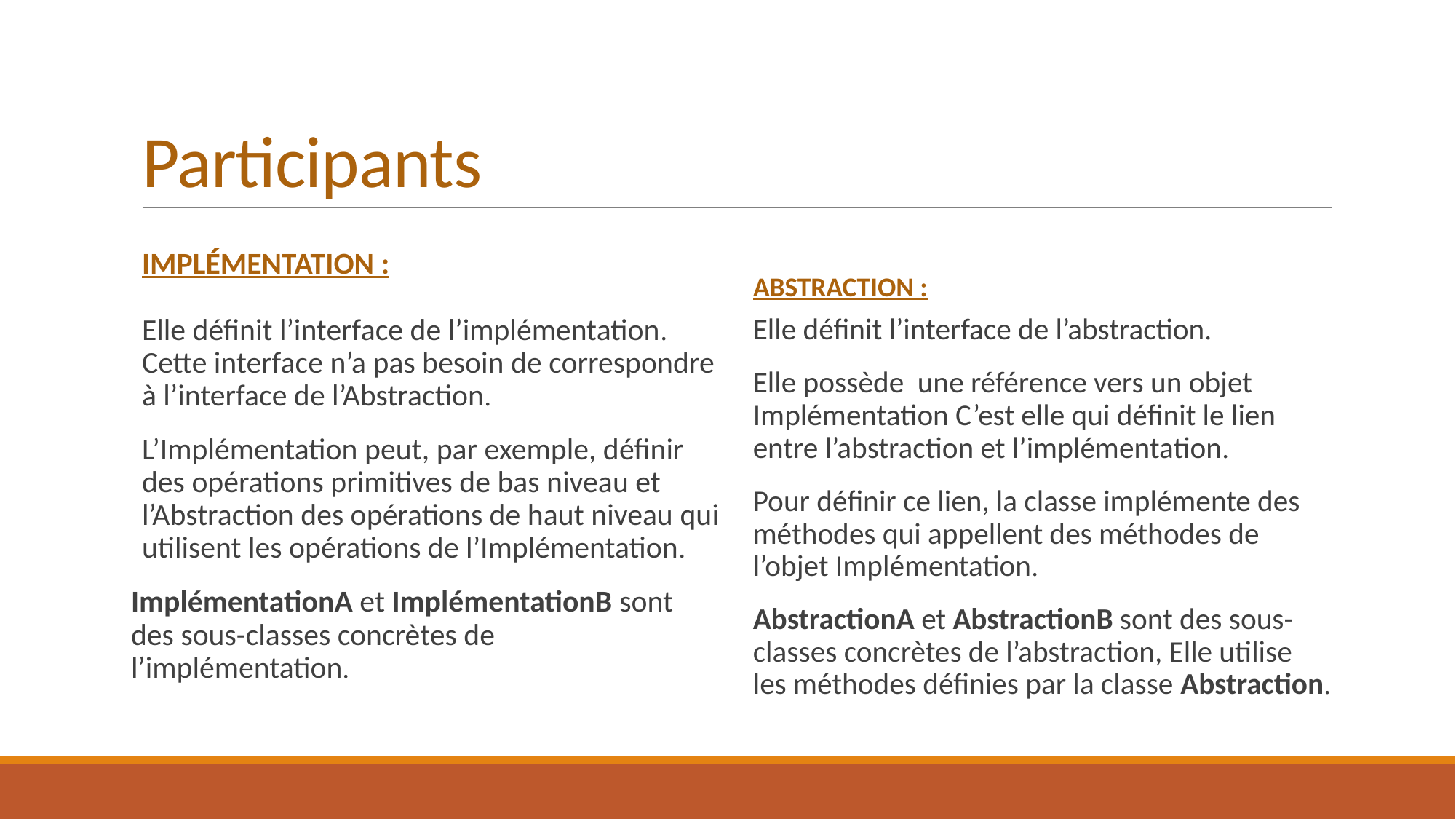

# Participants
Implémentation :

Abstraction :

Elle définit l’interface de l’implémentation. Cette interface n’a pas besoin de correspondre à l’interface de l’Abstraction.
L’Implémentation peut, par exemple, définir des opérations primitives de bas niveau et l’Abstraction des opérations de haut niveau qui utilisent les opérations de l’Implémentation.
ImplémentationA et ImplémentationB sont des sous-classes concrètes de l’implémentation.
Elle définit l’interface de l’abstraction.
Elle possède  une référence vers un objet Implémentation C’est elle qui définit le lien entre l’abstraction et l’implémentation.
Pour définir ce lien, la classe implémente des méthodes qui appellent des méthodes de l’objet Implémentation.
AbstractionA et AbstractionB sont des sous-classes concrètes de l’abstraction, Elle utilise les méthodes définies par la classe Abstraction.